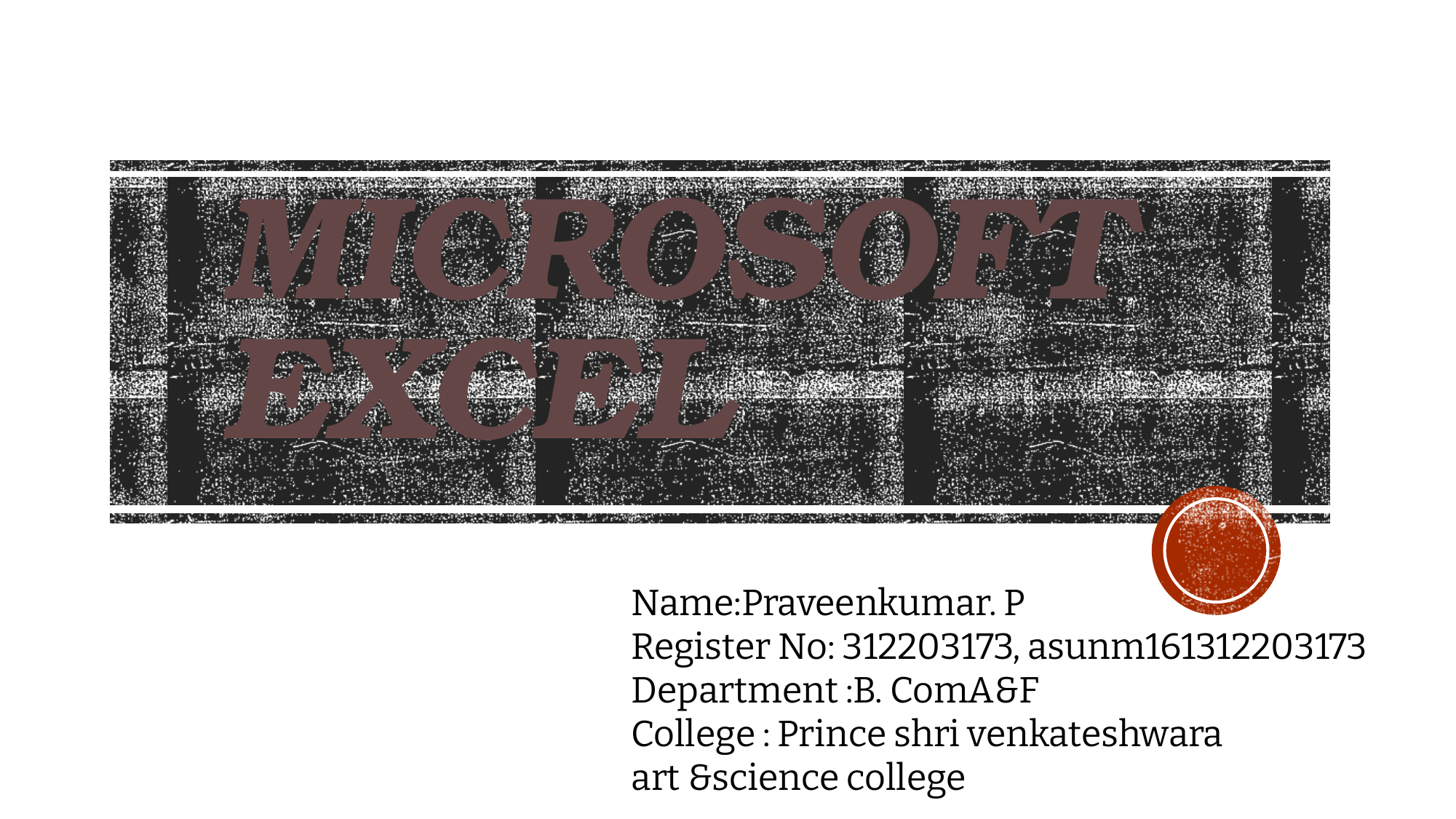

# MICROSOFT EXCEL
Name:Praveenkumar. P
Register No: 312203173, asunm161312203173
Department :B. ComA&F
College : Prince shri venkateshwara
art &science college